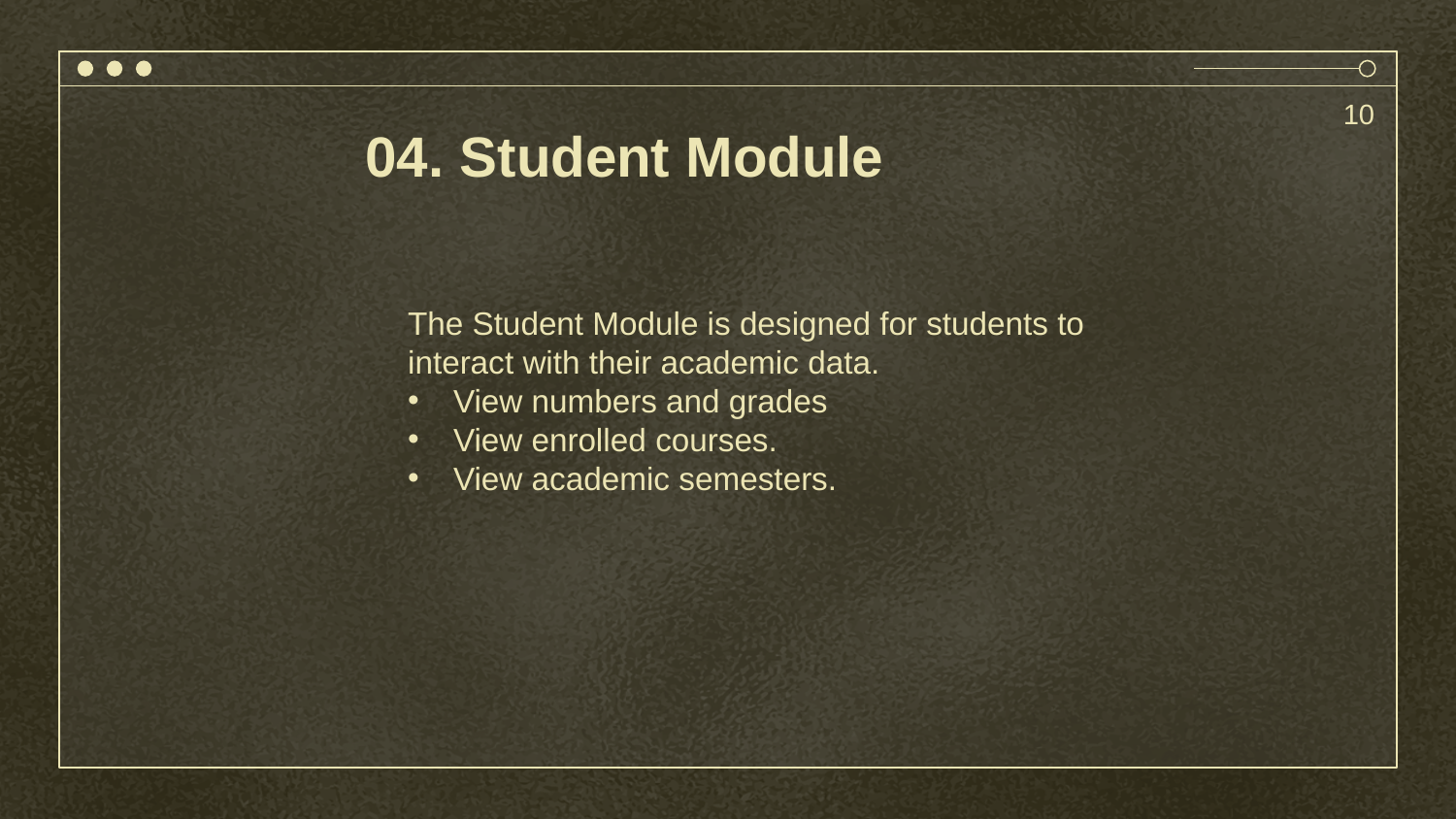

10
04. Student Module
The Student Module is designed for students to interact with their academic data.
View numbers and grades
View enrolled courses.
View academic semesters.